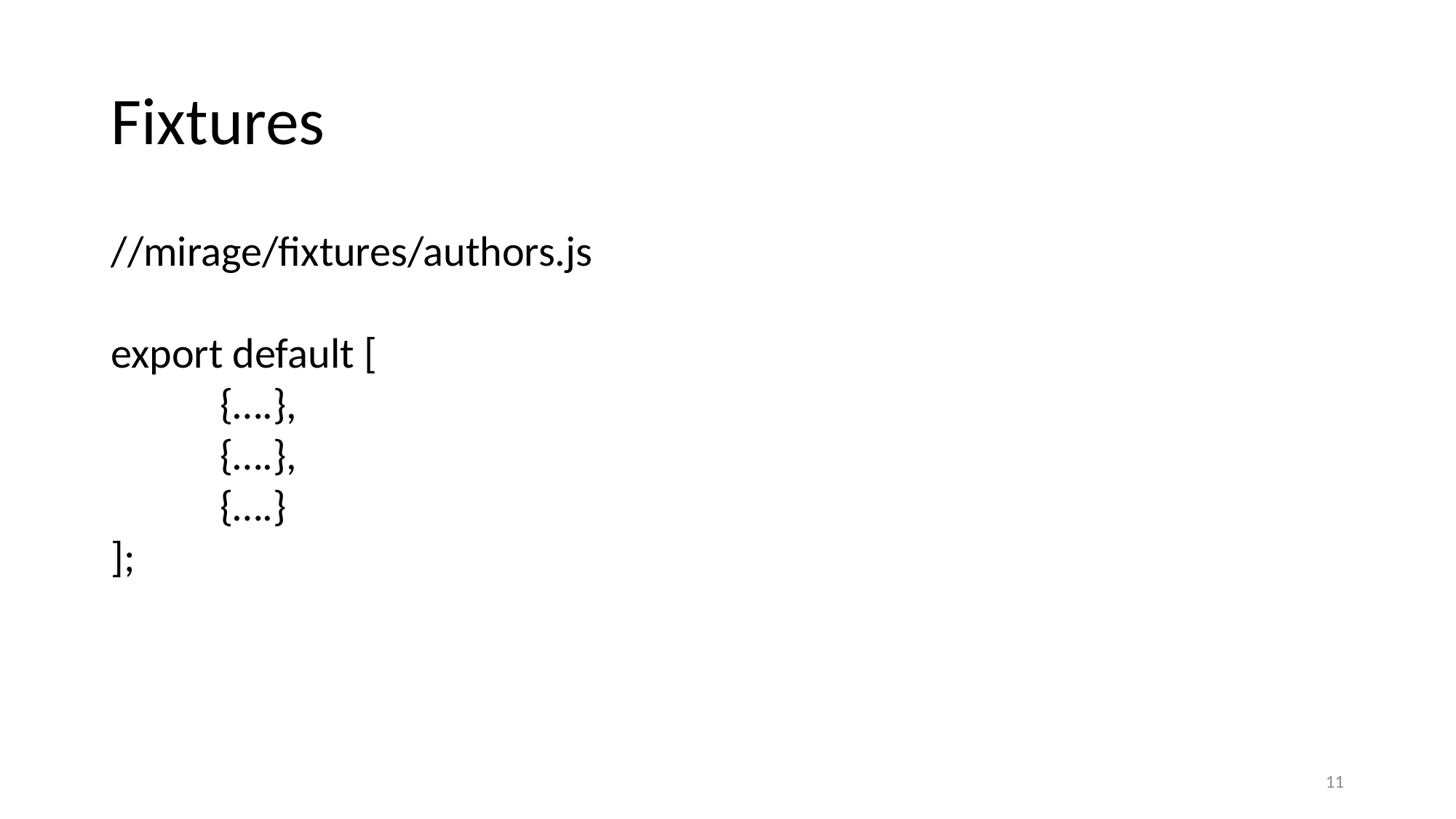

# Fixtures
//mirage/fixtures/authors.js

export default [
	{….},
	{….},
	{….}
];
11